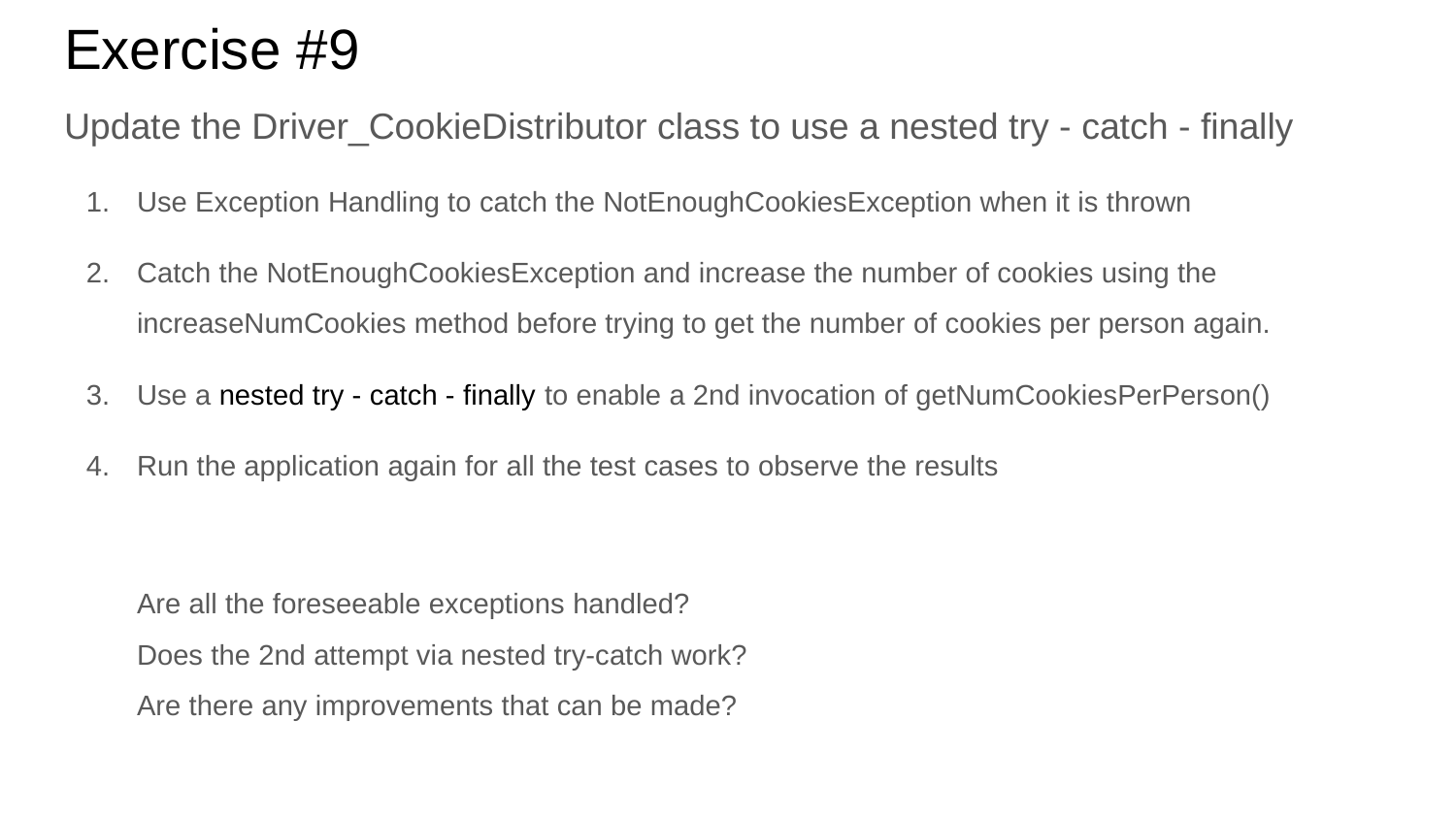

# Exercise #9
Update the Driver_CookieDistributor class to use a nested try - catch - finally
Use Exception Handling to catch the NotEnoughCookiesException when it is thrown
Catch the NotEnoughCookiesException and increase the number of cookies using the increaseNumCookies method before trying to get the number of cookies per person again.
Use a nested try - catch - finally to enable a 2nd invocation of getNumCookiesPerPerson()
Run the application again for all the test cases to observe the results

Are all the foreseeable exceptions handled?
Does the 2nd attempt via nested try-catch work?
Are there any improvements that can be made?